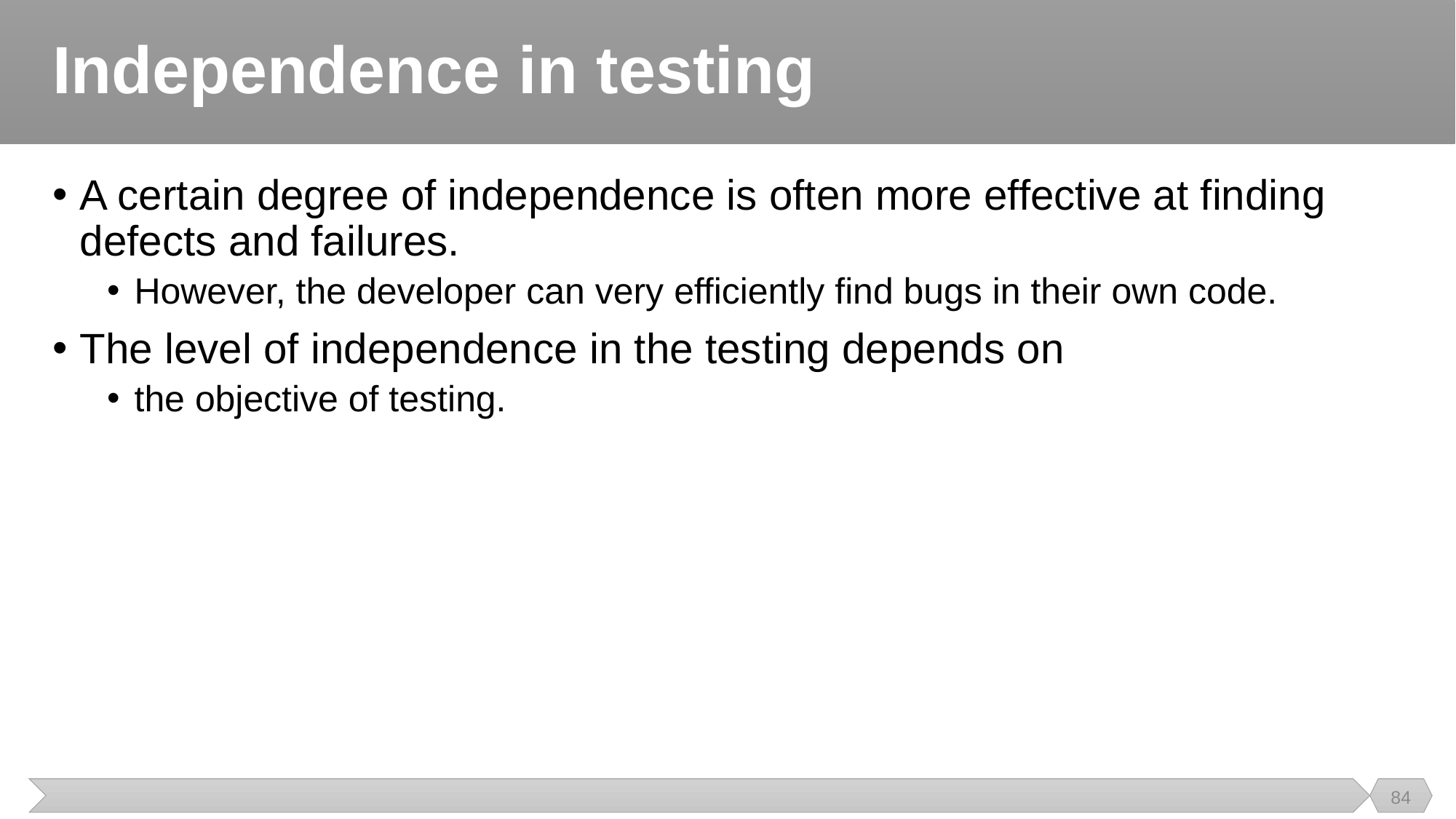

# Independence in testing
A certain degree of independence is often more effective at finding defects and failures.
However, the developer can very efficiently find bugs in their own code.
The level of independence in the testing depends on
the objective of testing.

84